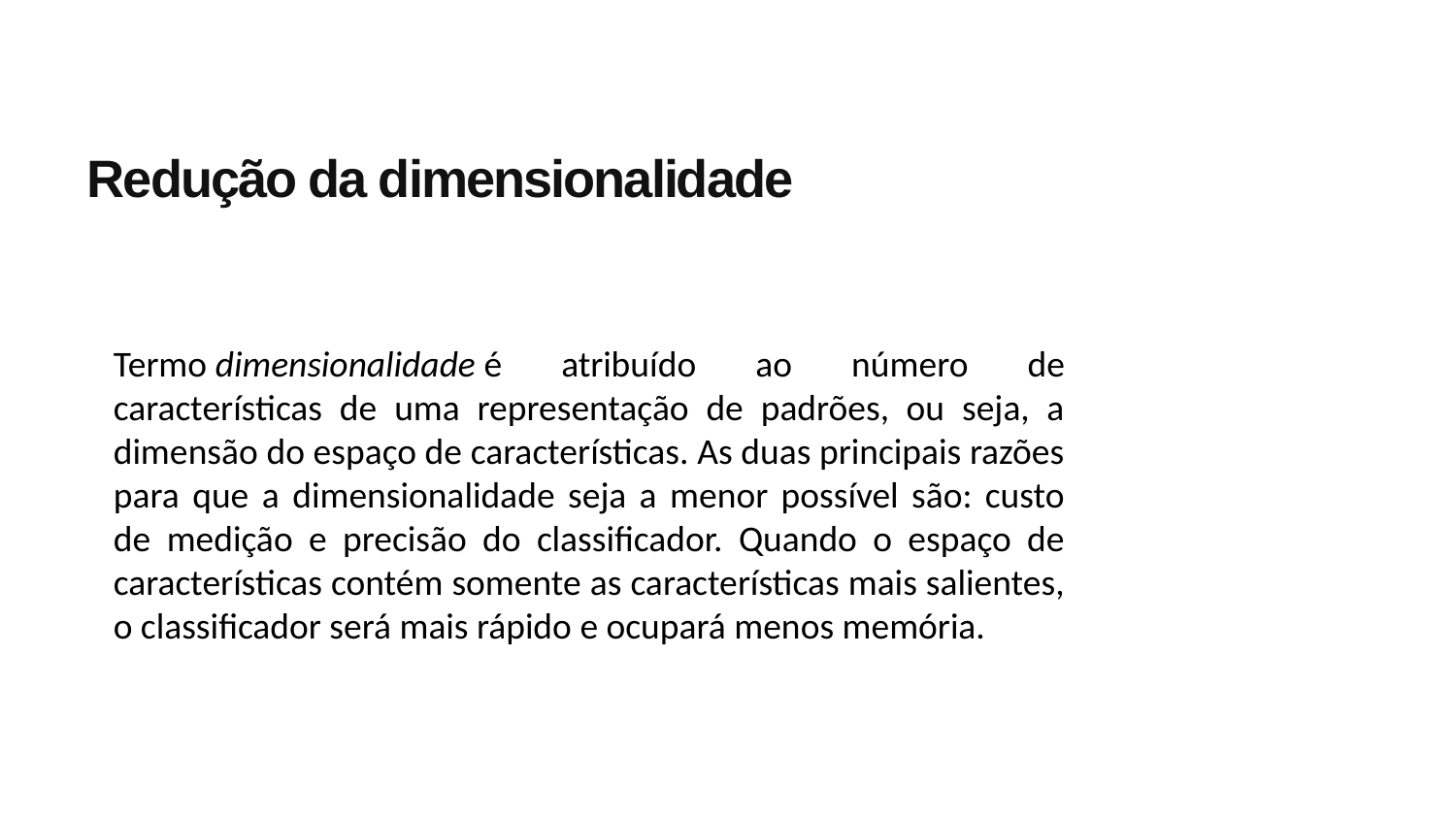

# Redução da dimensionalidade

Termo dimensionalidade é atribuído ao número de características de uma representação de padrões, ou seja, a dimensão do espaço de características. As duas principais razões para que a dimensionalidade seja a menor possível são: custo de medição e precisão do classificador. Quando o espaço de características contém somente as características mais salientes, o classificador será mais rápido e ocupará menos memória.